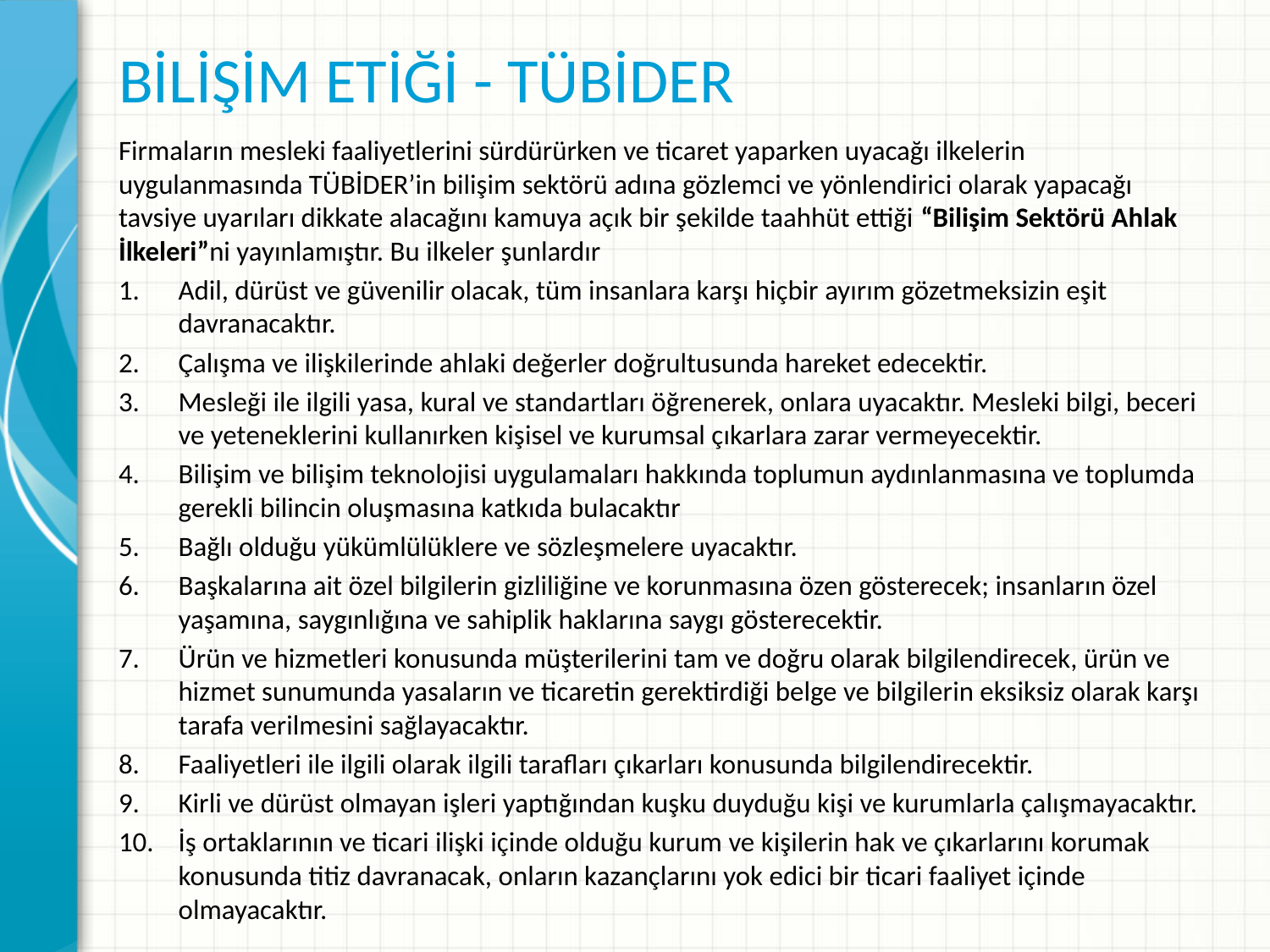

# BİLİŞİM ETİĞİ - TÜBİDER
Firmaların mesleki faaliyetlerini sürdürürken ve ticaret yaparken uyacağı ilkelerin uygulanmasında TÜBİDER’in bilişim sektörü adına gözlemci ve yönlendirici olarak yapacağı tavsiye uyarıları dikkate alacağını kamuya açık bir şekilde taahhüt ettiği “Bilişim Sektörü Ahlak İlkeleri”ni yayınlamıştır. Bu ilkeler şunlardır
Adil, dürüst ve güvenilir olacak, tüm insanlara karşı hiçbir ayırım gözetmeksizin eşit davranacaktır.
Çalışma ve ilişkilerinde ahlaki değerler doğrultusunda hareket edecektir.
Mesleği ile ilgili yasa, kural ve standartları öğrenerek, onlara uyacaktır. Mesleki bilgi, beceri ve yeteneklerini kullanırken kişisel ve kurumsal çıkarlara zarar vermeyecektir.
Bilişim ve bilişim teknolojisi uygulamaları hakkında toplumun aydınlanmasına ve toplumda gerekli bilincin oluşmasına katkıda bulacaktır
Bağlı olduğu yükümlülüklere ve sözleşmelere uyacaktır.
Başkalarına ait özel bilgilerin gizliliğine ve korunmasına özen gösterecek; insanların özel yaşamına, saygınlığına ve sahiplik haklarına saygı gösterecektir.
Ürün ve hizmetleri konusunda müşterilerini tam ve doğru olarak bilgilendirecek, ürün ve hizmet sunumunda yasaların ve ticaretin gerektirdiği belge ve bilgilerin eksiksiz olarak karşı tarafa verilmesini sağlayacaktır.
Faaliyetleri ile ilgili olarak ilgili tarafları çıkarları konusunda bilgilendirecektir.
Kirli ve dürüst olmayan işleri yaptığından kuşku duyduğu kişi ve kurumlarla çalışmayacaktır.
İş ortaklarının ve ticari ilişki içinde olduğu kurum ve kişilerin hak ve çıkarlarını korumak konusunda titiz davranacak, onların kazançlarını yok edici bir ticari faaliyet içinde olmayacaktır.